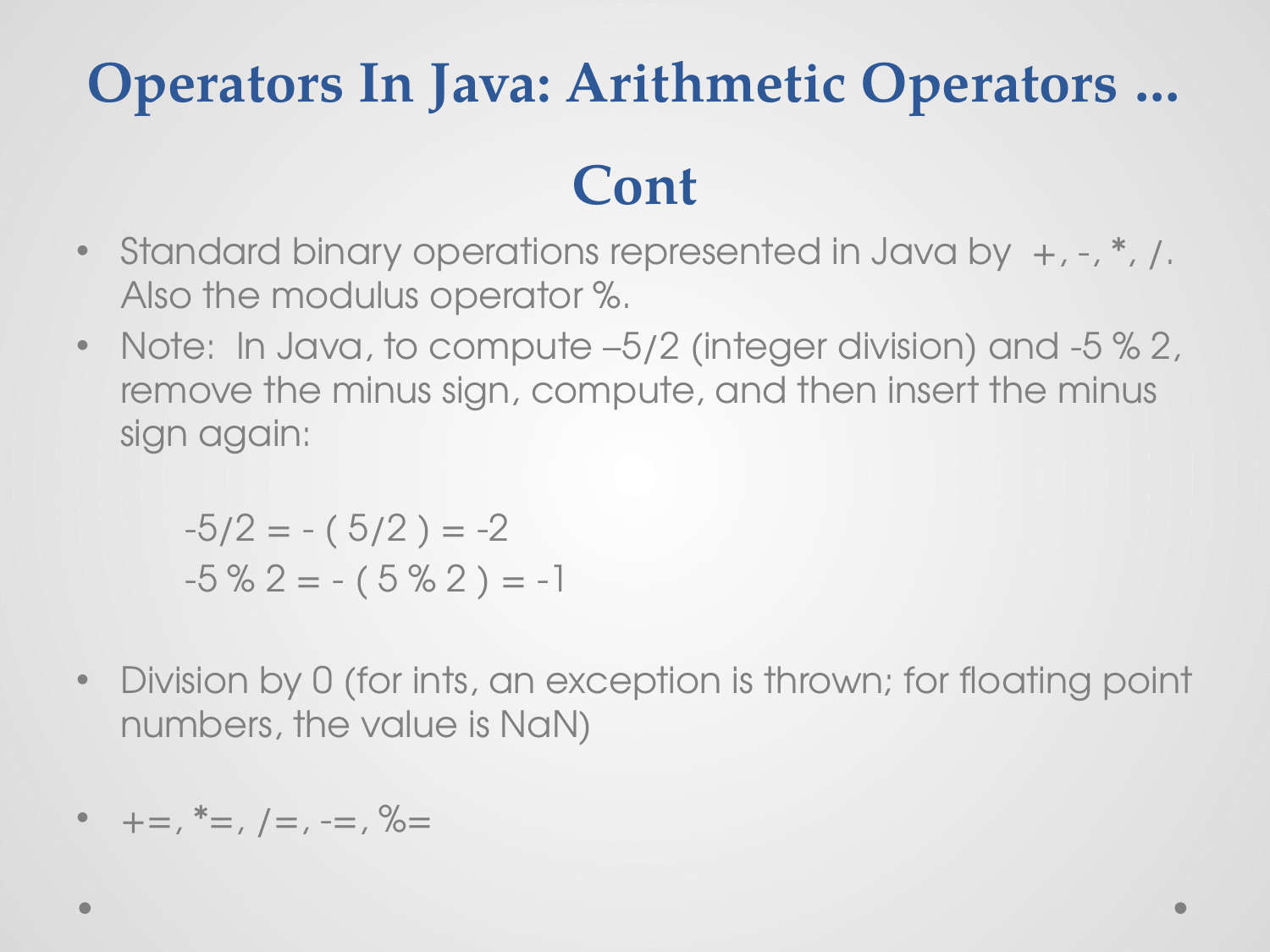

# Operators In Java: Arithmetic Operators …Cont
Standard binary operations represented in Java by  +, -, *, /.  Also the modulus operator %.
Note:  In Java, to compute –5/2 (integer division) and -5 % 2, remove the minus sign, compute, and then insert the minus sign again:
	-5/2 = - ( 5/2 ) = -2
	-5 % 2 = - ( 5 % 2 ) = -1

Division by 0 (for ints, an exception is thrown; for floating point numbers, the value is NaN)
+=, *=, /=, -=, %=